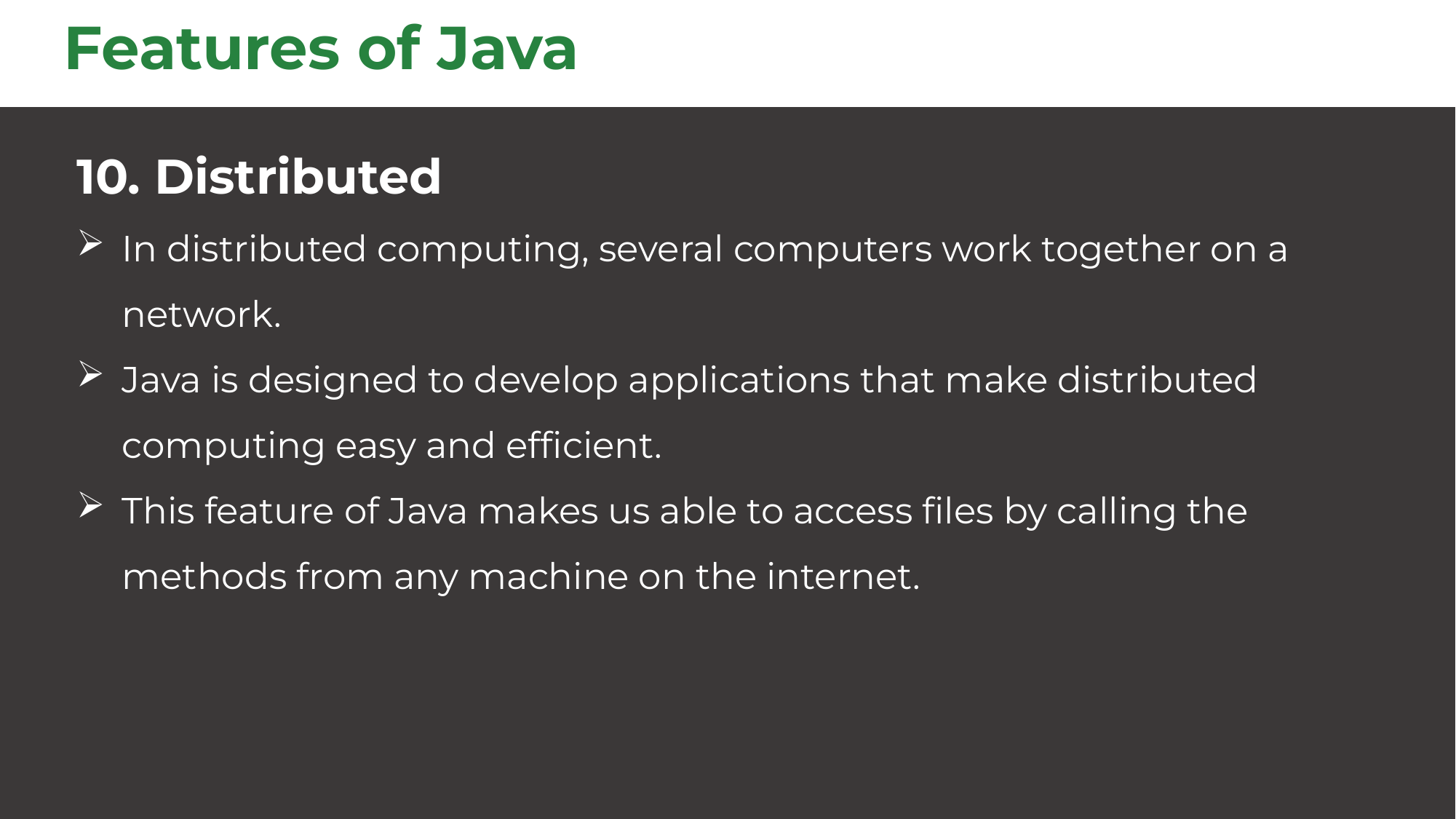

# Features of Java
10. Distributed
In distributed computing, several computers work together on a network.
Java is designed to develop applications that make distributed computing easy and efficient.
This feature of Java makes us able to access files by calling the methods from any machine on the internet.